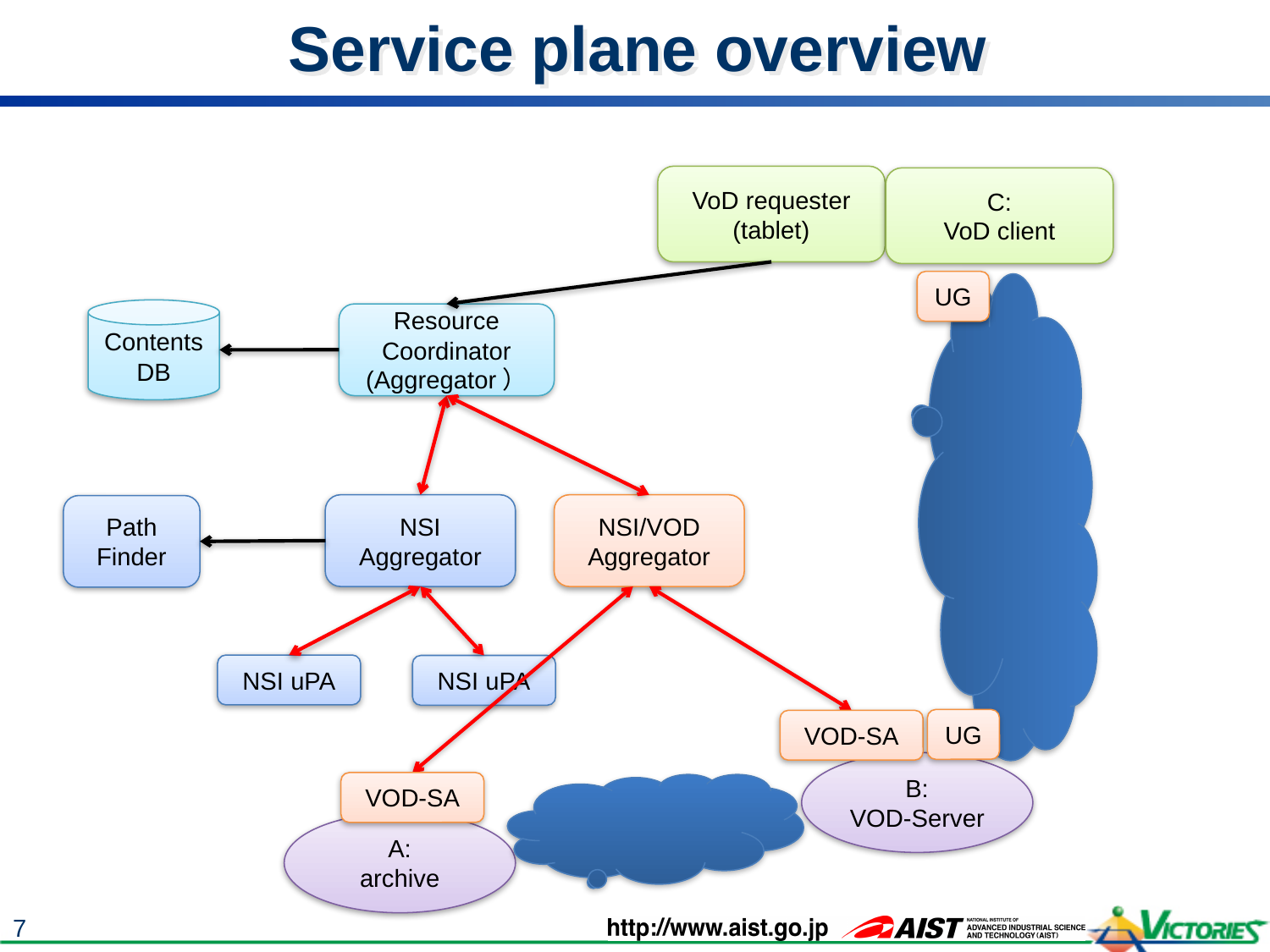

# Service plane overview
VoD requester (tablet)
C:
VoD client
UG
Contents DB
Resource Coordinator
(Aggregator）

NSI Aggregator
NSI/VOD
Aggregator
Path Finder
NSI uPA
NSI uPA
UG
VOD-SA
B:
VOD-Server
VOD-SA

A:
archive
7